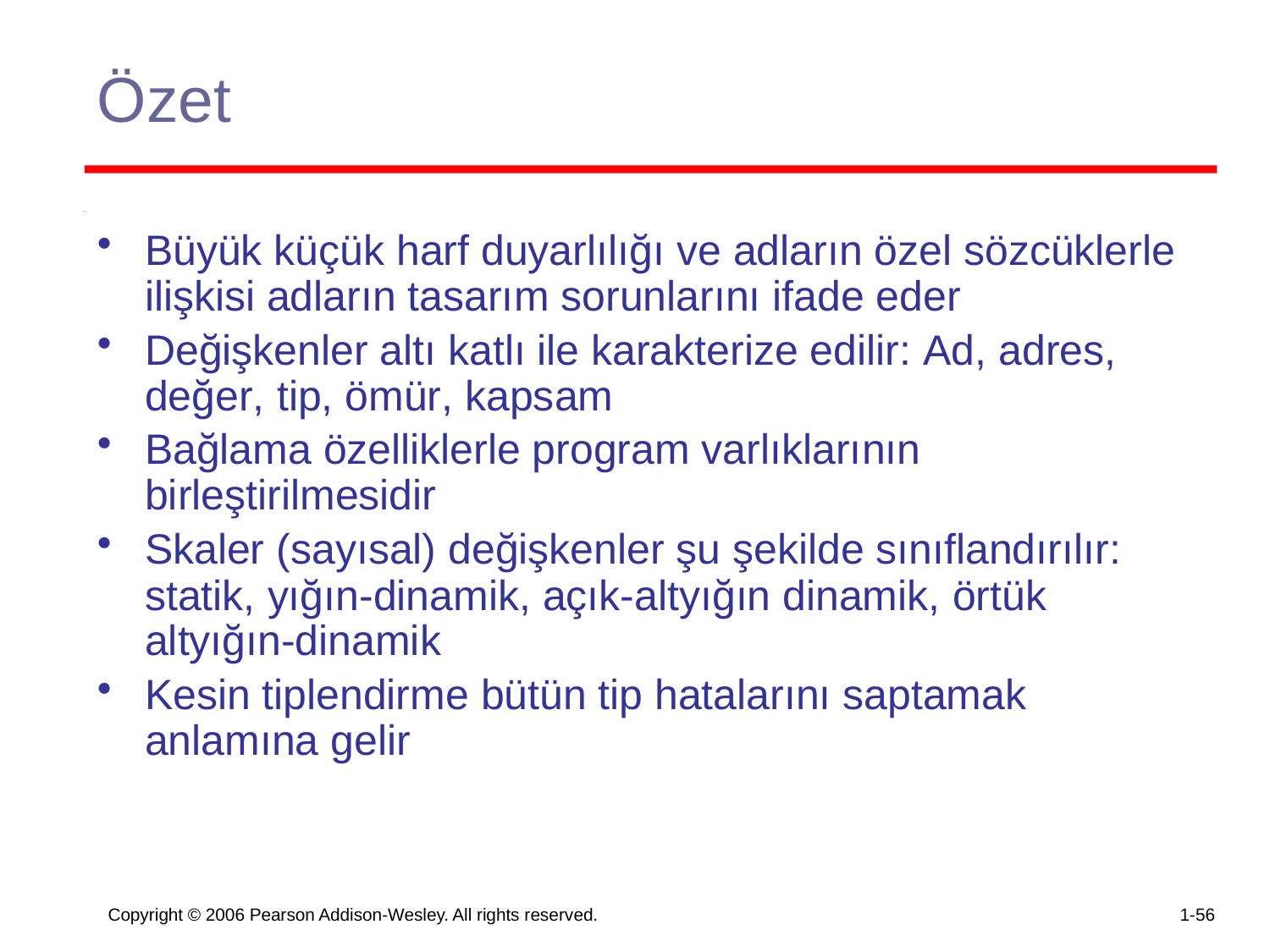

# Özet
Büyük küçük harf duyarlılığı ve adların özel sözcüklerle ilişkisi adların tasarım sorunlarını ifade eder
Değişkenler altı katlı ile karakterize edilir: Ad, adres, değer, tip, ömür, kapsam
Bağlama özelliklerle program varlıklarının birleştirilmesidir
Skaler (sayısal) değişkenler şu şekilde sınıflandırılır: statik, yığın-dinamik, açık-altyığın dinamik, örtük altyığın-dinamik
Kesin tiplendirme bütün tip hatalarını saptamak anlamına gelir
Copyright © 2006 Pearson Addison-Wesley. All rights reserved.
1-56